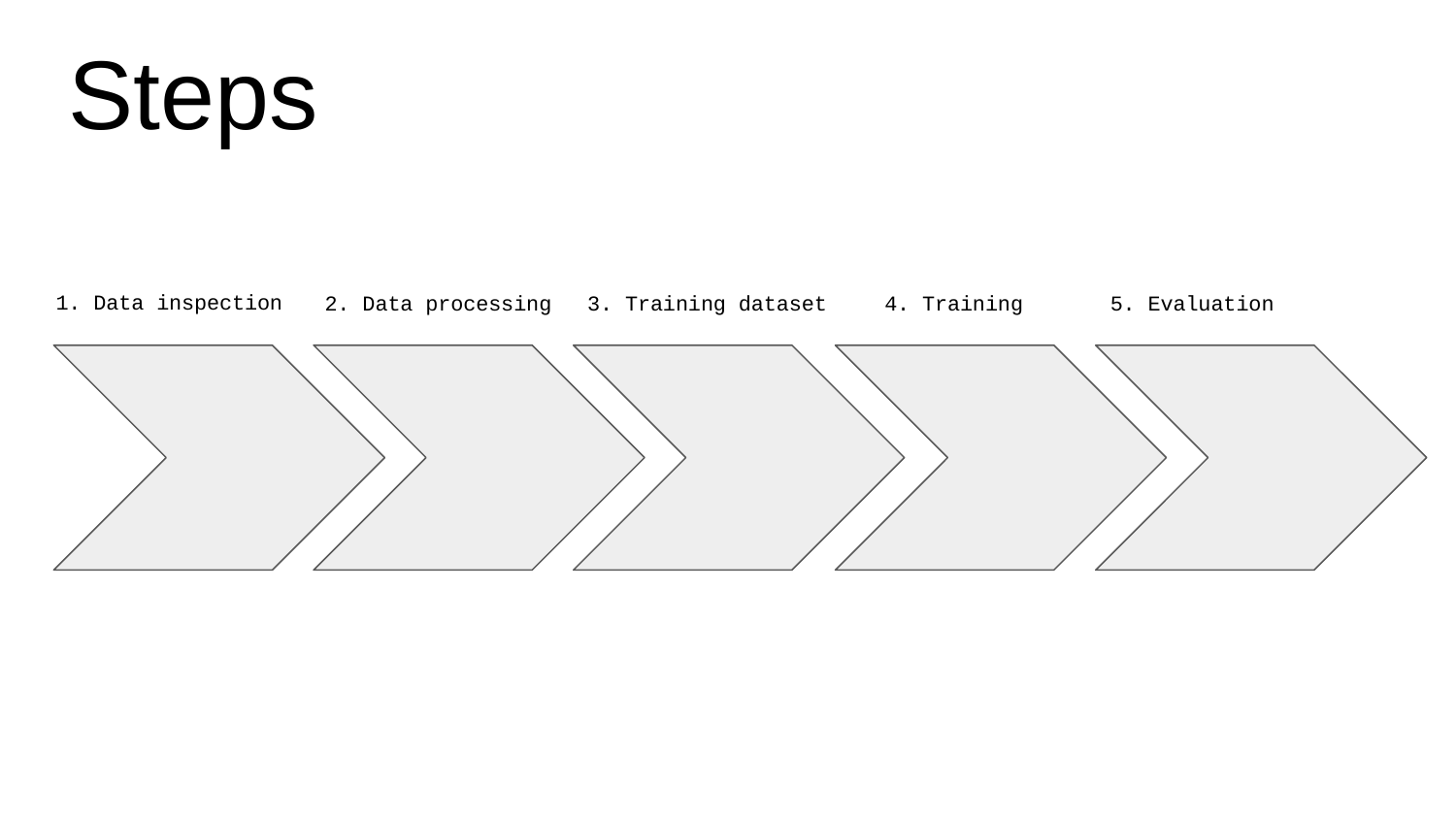

# Steps
1. Data inspection
2. Data processing
3. Training dataset
4. Training
5. Evaluation